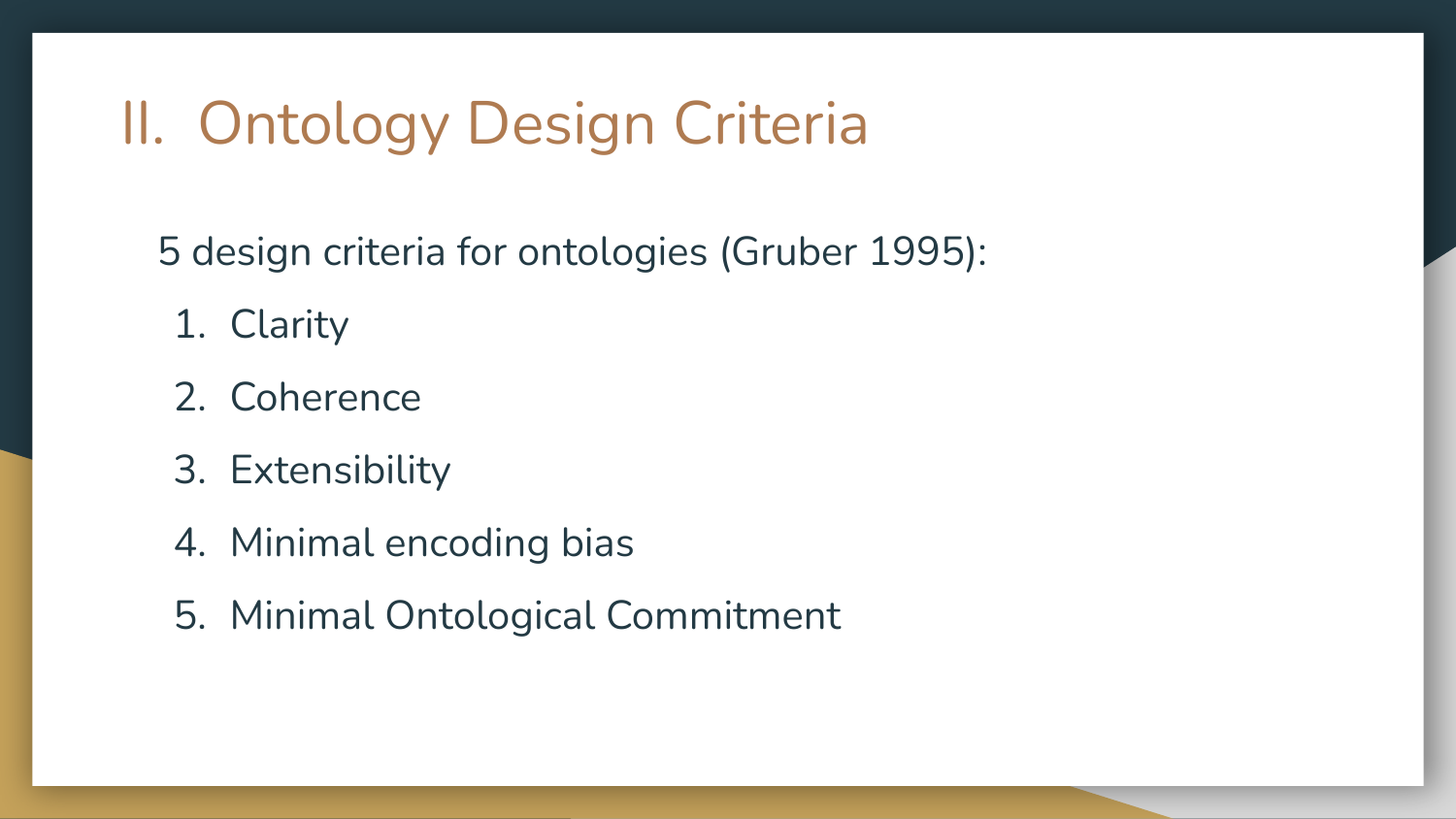

II.  Ontology Design Criteria
5 design criteria for ontologies (Gruber 1995):
Clarity
Coherence
Extensibility
Minimal encoding bias
Minimal Ontological Commitment